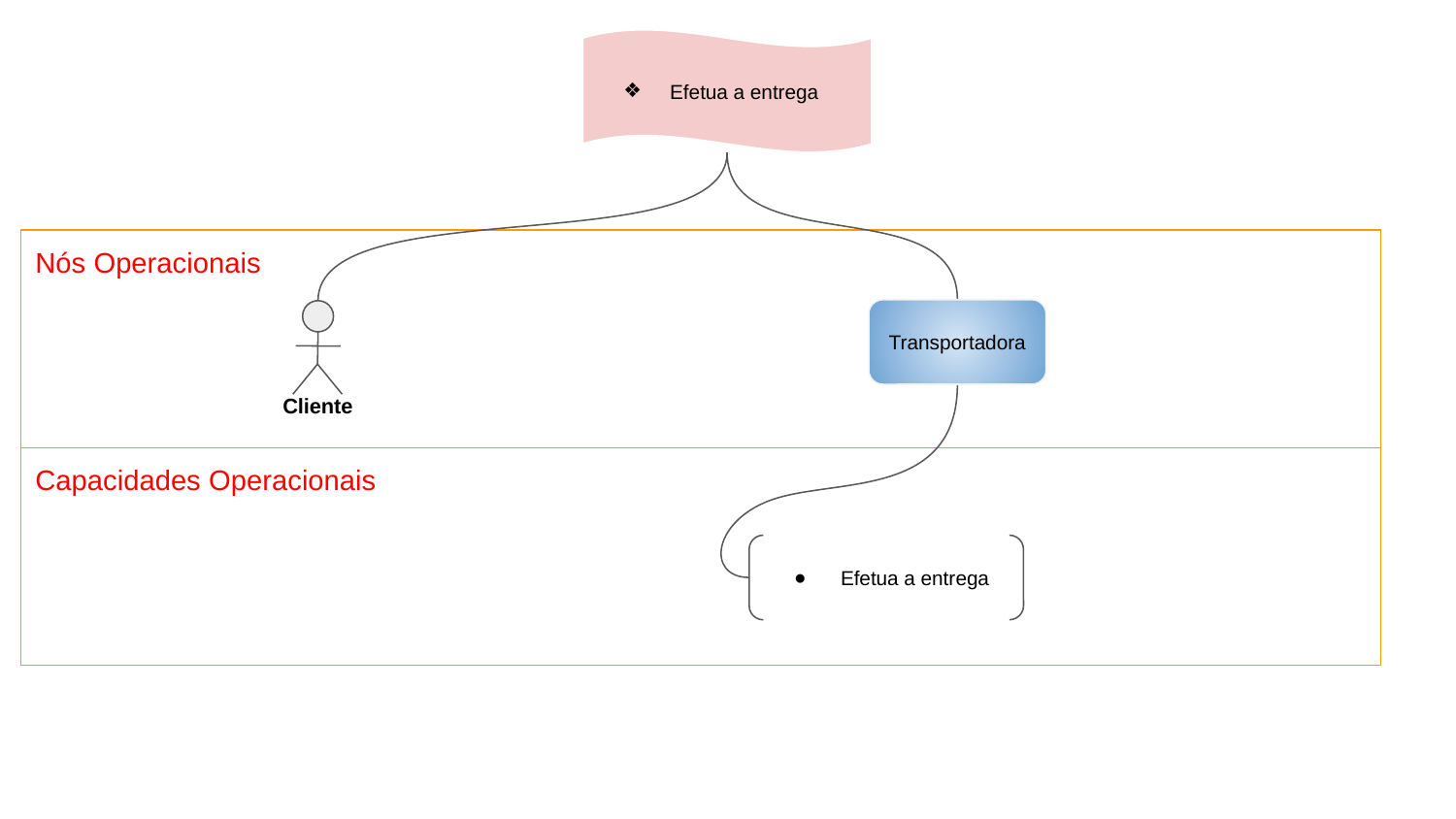

Efetua a entrega
Nós Operacionais
Transportadora

Cliente
Capacidades Operacionais
Efetua a entrega